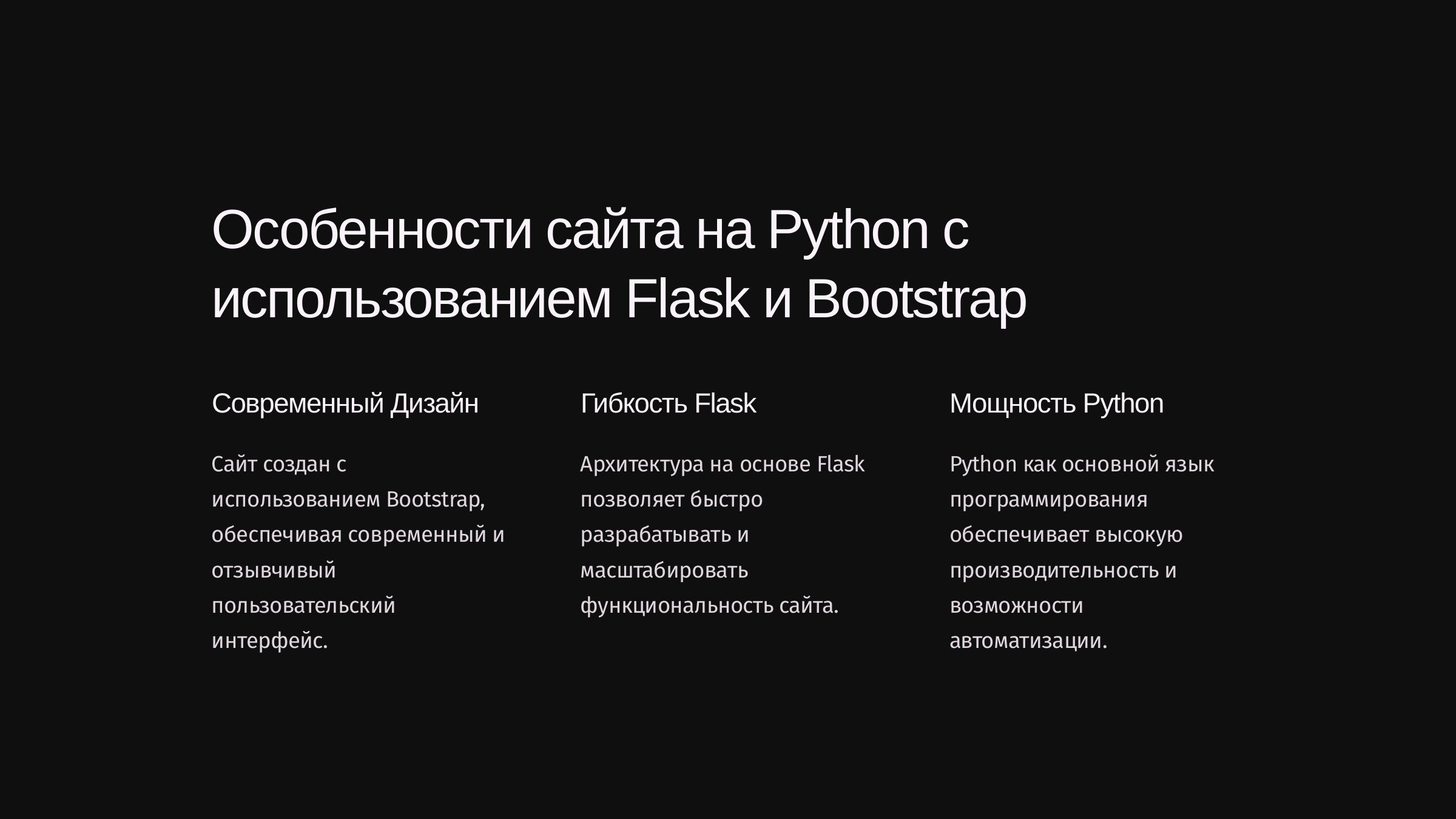

Особенности сайта на Python с использованием Flask и Bootstrap
Современный Дизайн
Гибкость Flask
Мощность Python
Сайт создан с использованием Bootstrap, обеспечивая современный и отзывчивый пользовательский интерфейс.
Архитектура на основе Flask позволяет быстро разрабатывать и масштабировать функциональность сайта.
Python как основной язык программирования обеспечивает высокую производительность и возможности автоматизации.